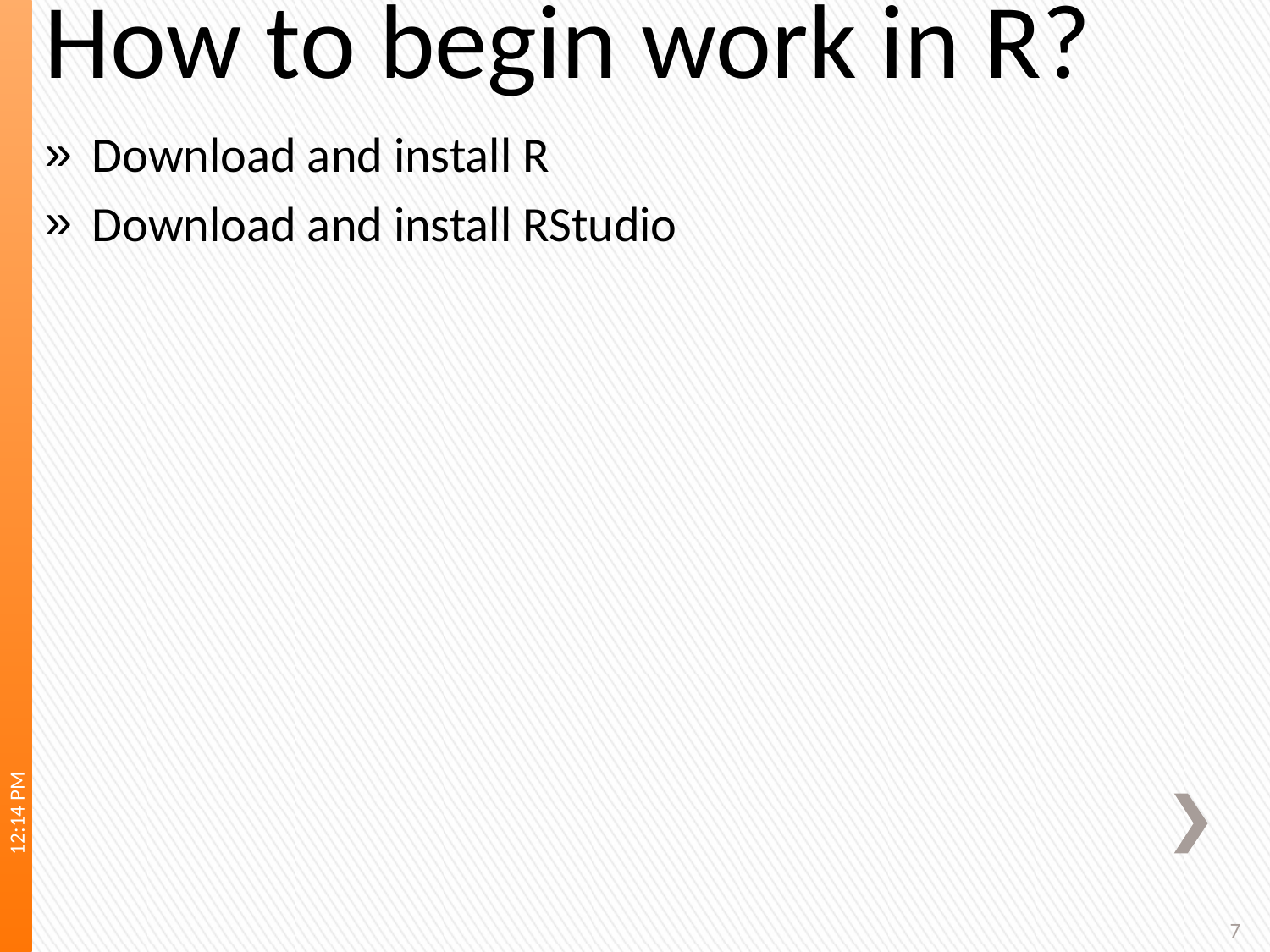

# How to begin work in R?
Download and install R
Download and install RStudio
12:14 PM
7